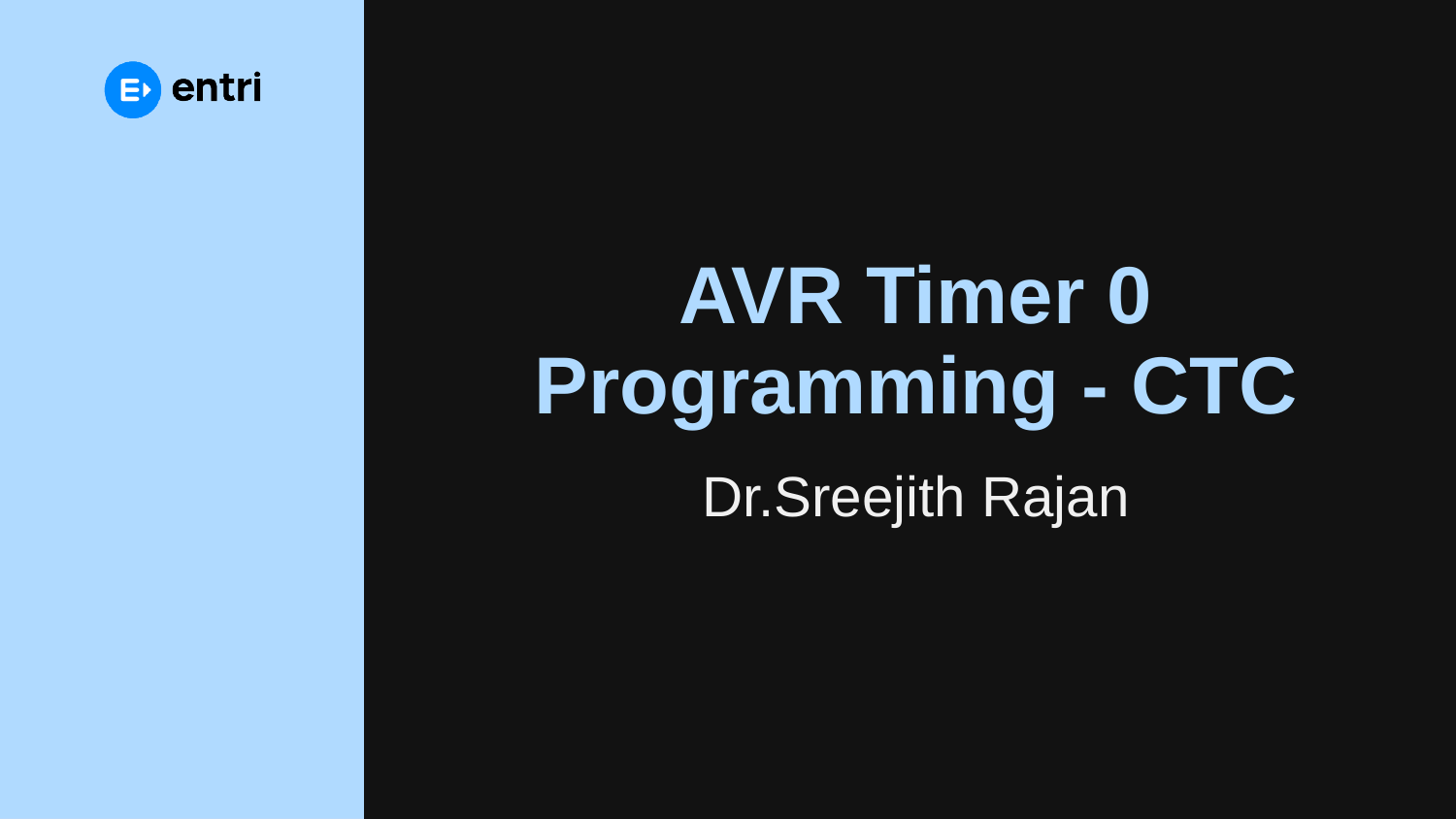

# AVR Timer 0 Programming - CTC
Dr.Sreejith Rajan